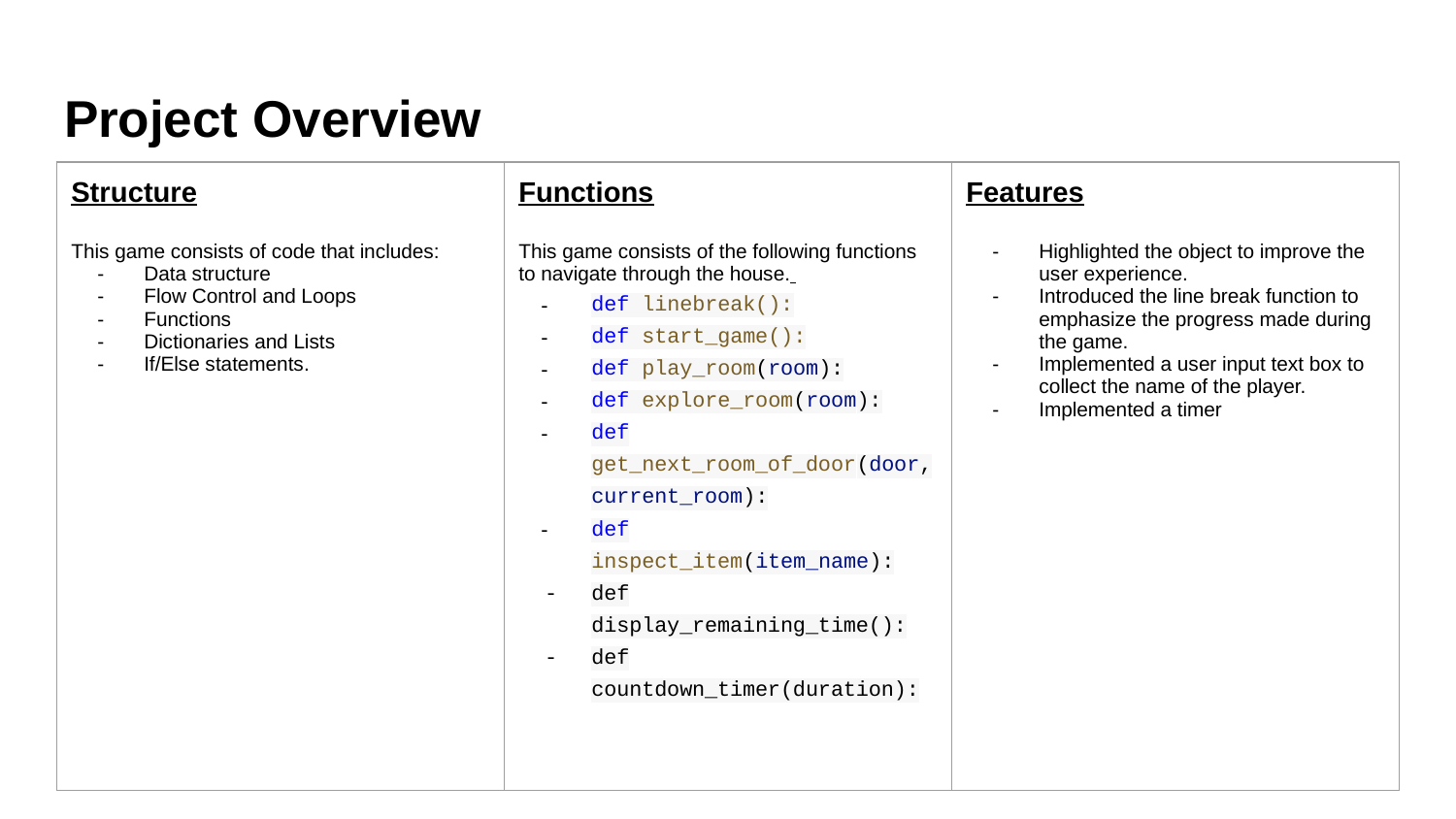

# Project Overview
| Structure This game consists of code that includes: Data structure Flow Control and Loops Functions Dictionaries and Lists If/Else statements. | Functions This game consists of the following functions to navigate through the house. def linebreak(): def start\_game(): def play\_room(room): def explore\_room(room): def get\_next\_room\_of\_door(door, current\_room): def inspect\_item(item\_name): def display\_remaining\_time(): def countdown\_timer(duration): | Features Highlighted the object to improve the user experience. Introduced the line break function to emphasize the progress made during the game. Implemented a user input text box to collect the name of the player. Implemented a timer |
| --- | --- | --- |